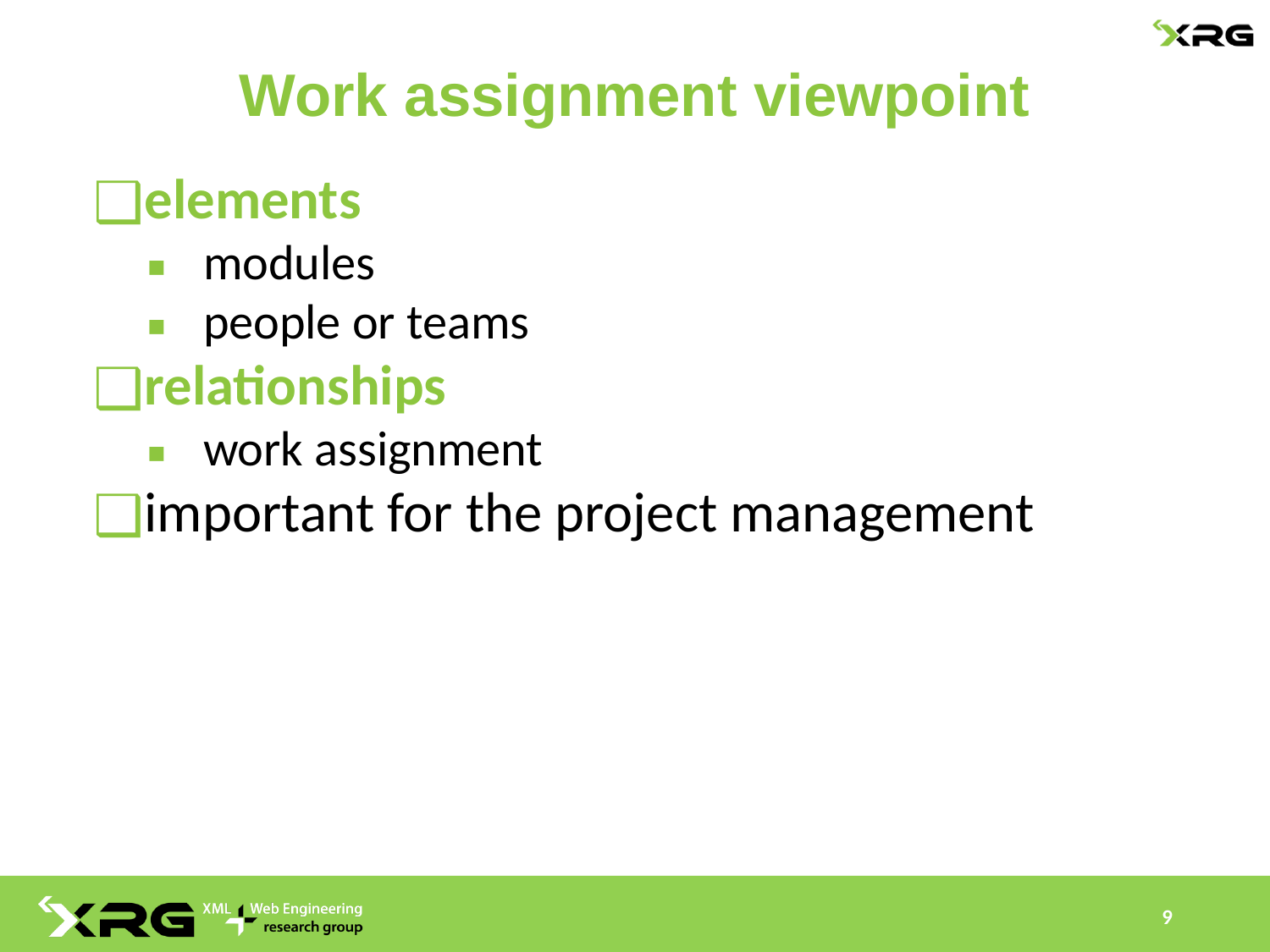

# Work assignment viewpoint
elements
modules
people or teams
relationships
work assignment
important for the project management
9